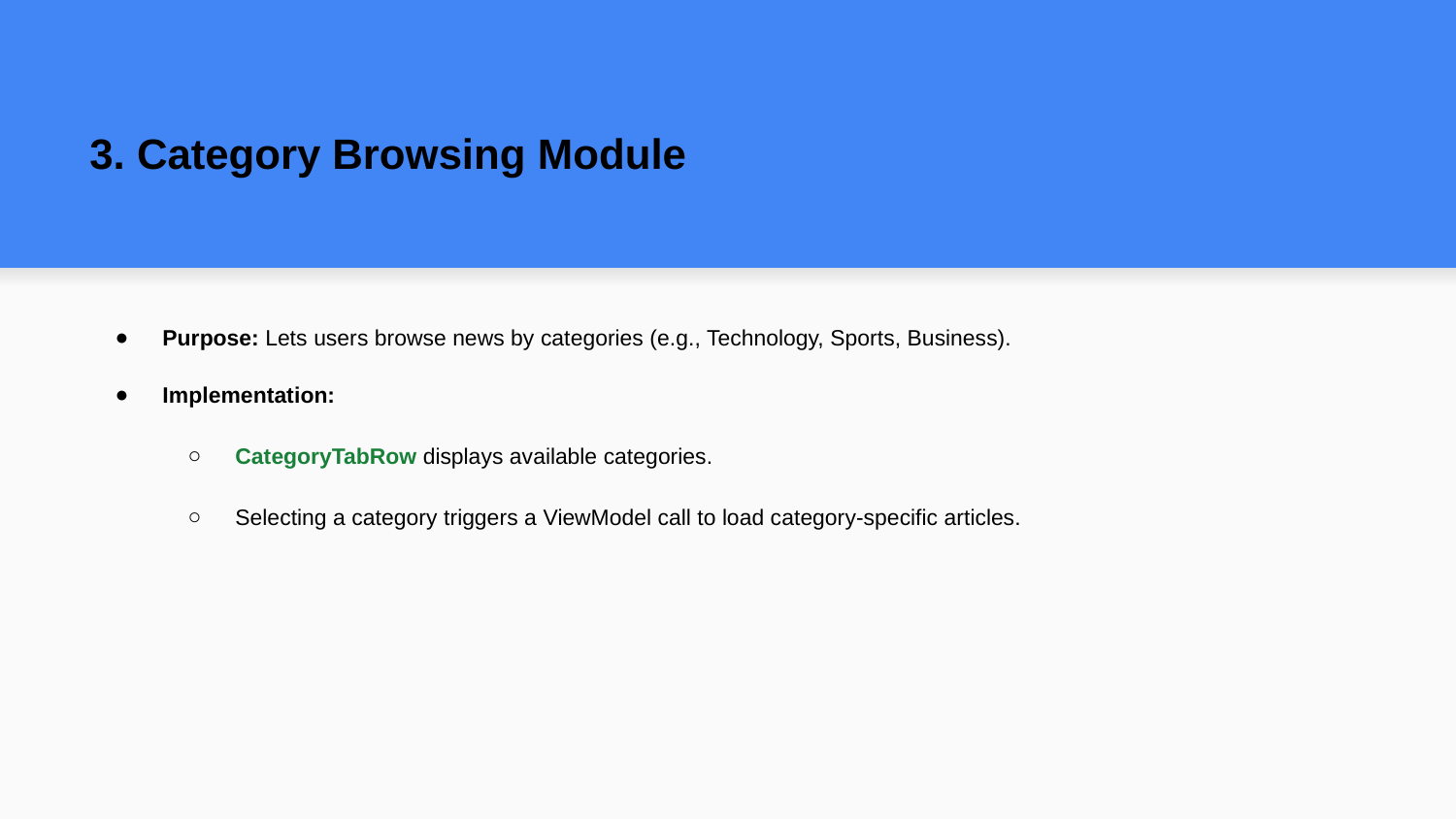

# 3. Category Browsing Module
Purpose: Lets users browse news by categories (e.g., Technology, Sports, Business).
Implementation:
CategoryTabRow displays available categories.
Selecting a category triggers a ViewModel call to load category-specific articles.